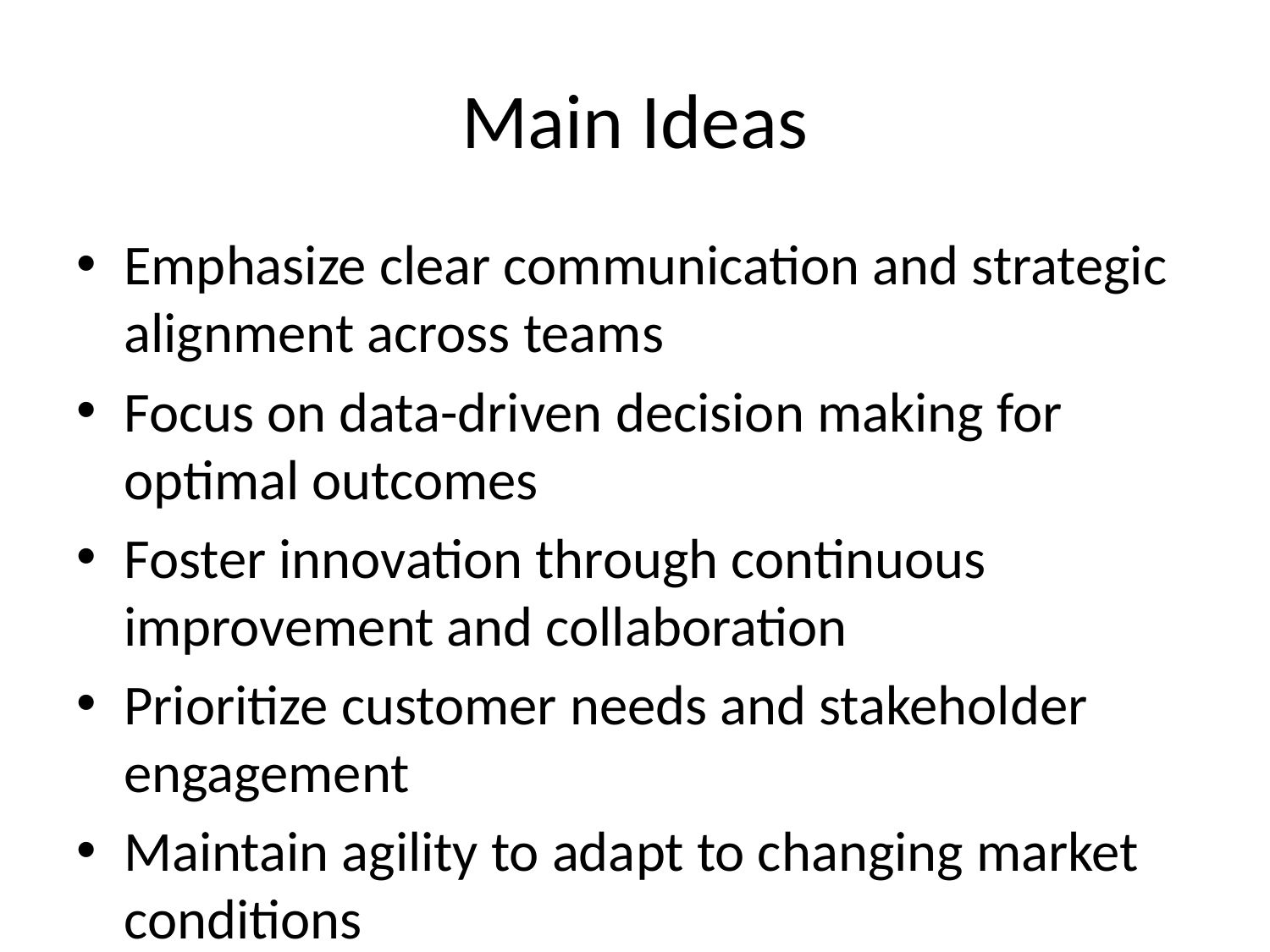

# Main Ideas
Emphasize clear communication and strategic alignment across teams
Focus on data-driven decision making for optimal outcomes
Foster innovation through continuous improvement and collaboration
Prioritize customer needs and stakeholder engagement
Maintain agility to adapt to changing market conditions